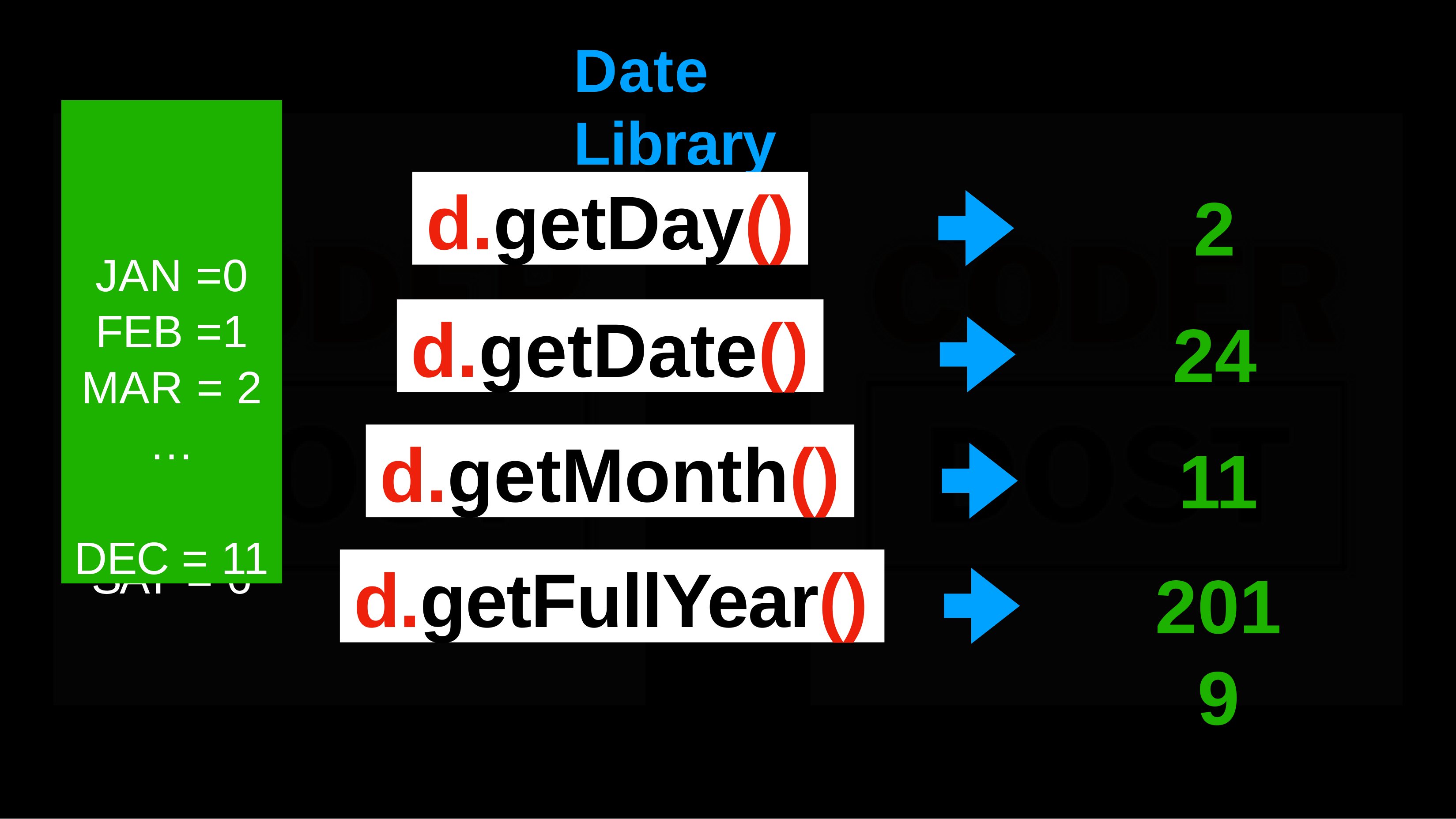

# Date	Library

JAN	=0
FEB	=1
MAR	=	2
…

DEC	=	11
2
24
11
2019
d.getDay()

SUN	=	0
MON	=	1
TUE	=	2
WED	=	3
THU	=	4
FRI	=	5
SAT	=	6
d.getDate()
d.getMonth()
d.getFullYear()